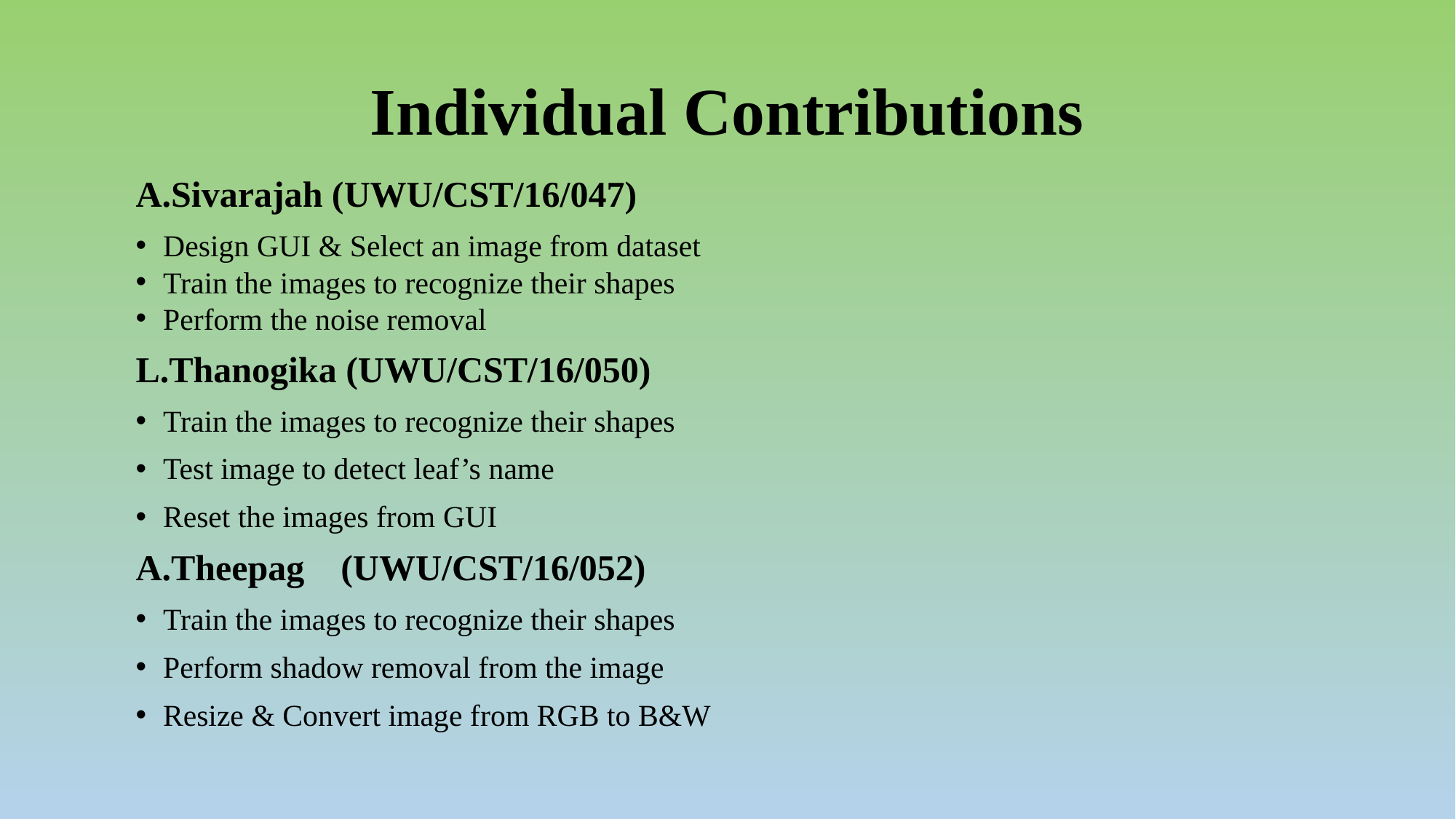

Individual Contributions

A.Sivarajah (UWU/CST/16/047)
Design GUI & Select an image from dataset
Train the images to recognize their shapes
Perform the noise removal
L.Thanogika (UWU/CST/16/050)
Train the images to recognize their shapes
Test image to detect leaf’s name
Reset the images from GUI
A.Theepag    (UWU/CST/16/052)
Train the images to recognize their shapes
Perform shadow removal from the image
Resize & Convert image from RGB to B&W